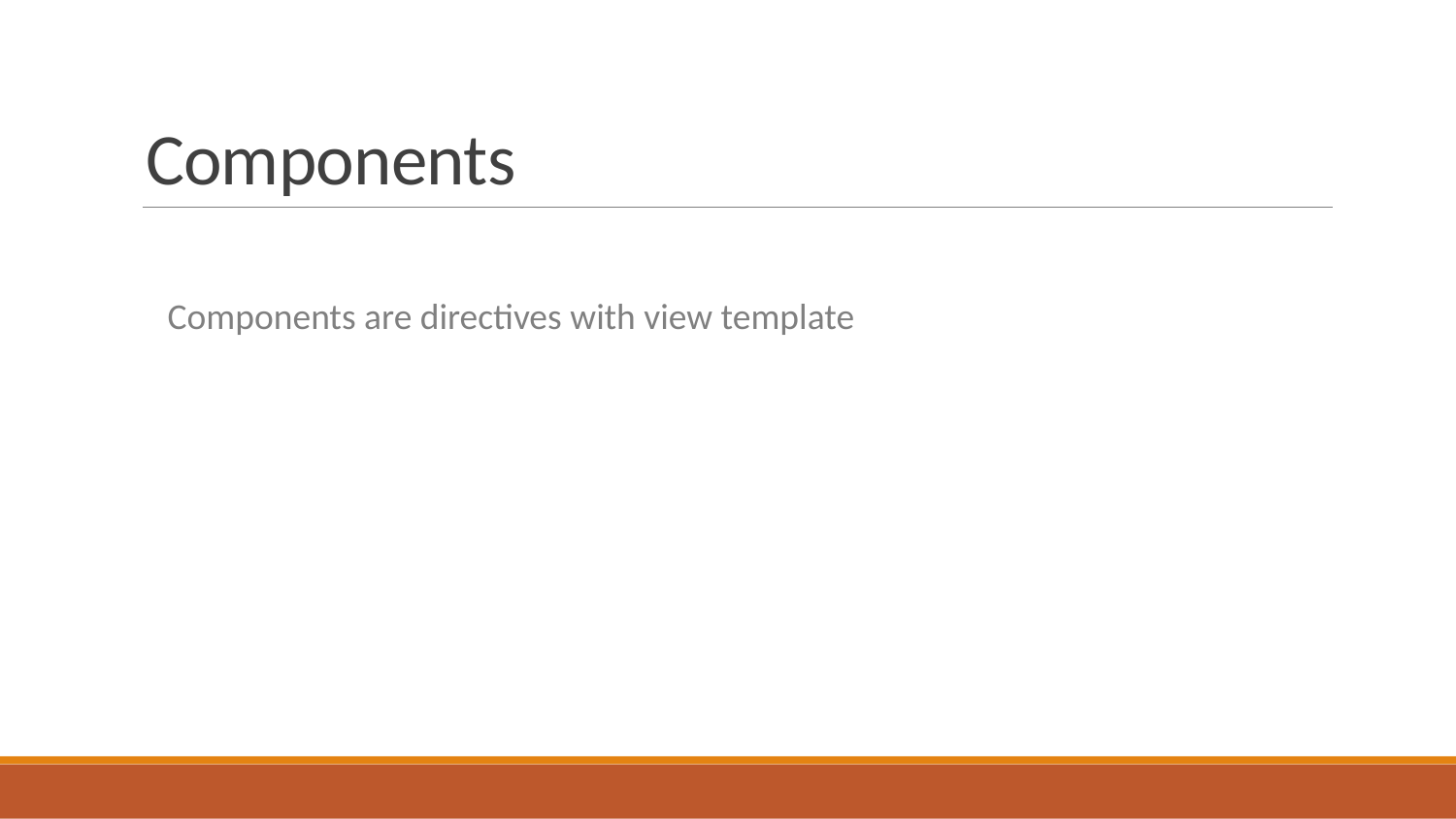

# Components
Components are directives with view template